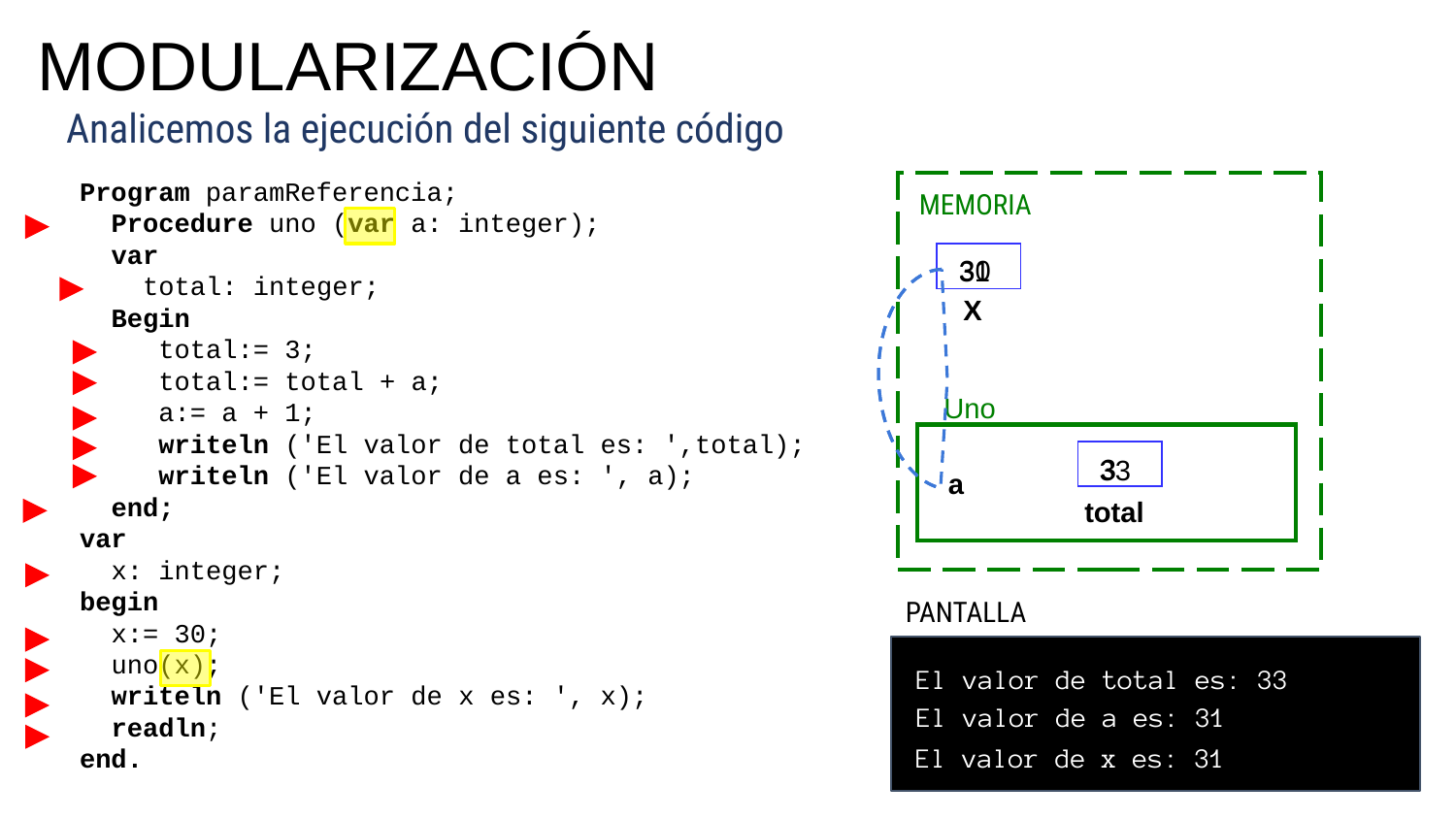

# MODULARIZACIÓN
Analicemos la ejecución del siguiente código
Program paramReferencia;
  Procedure uno (var a: integer);
  var
    total: integer;
  Begin
     total:= 3;
     total:= total + a;
     a:= a + 1;
     writeln ('El valor de total es: ',total);
     writeln ('El valor de a es: ', a);
  end;
var
  x: integer;
begin
  x:= 30;
  uno(x);
  writeln ('El valor de x es: ', x);
  readln;
end.

MEMORIA

30
31

X
Uno

3
33
a
total
PANTALLA

El valor de total es: 33
El valor de a es: 31
El valor de x es: 31